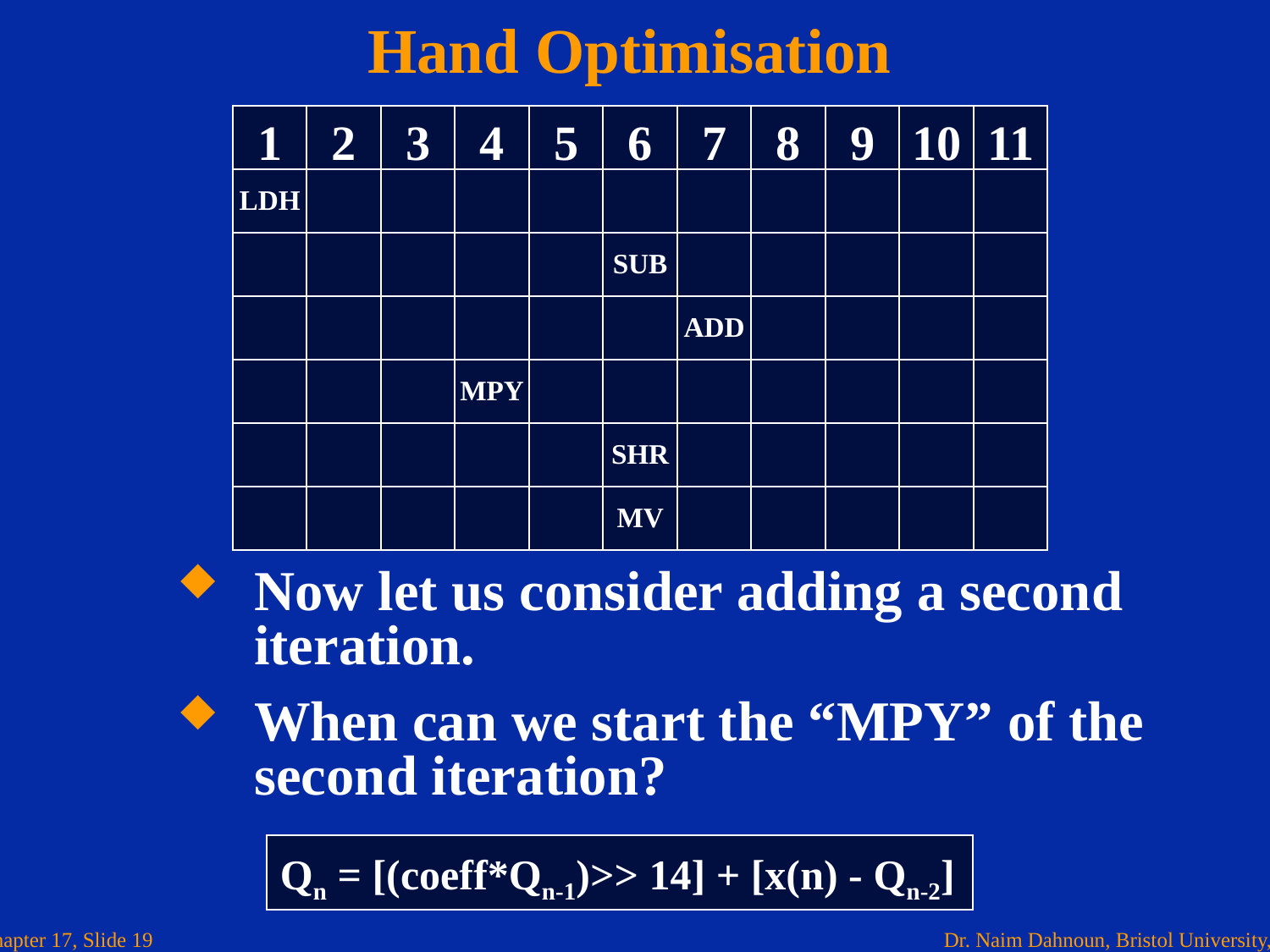

# Hand Optimisation

1
2
3
4
5
6
7
8
9
10
11
LDH
SUB
ADD
MPY
SHR
MV
Now let us consider adding a second iteration.
When can we start the “MPY” of the second iteration?

	Qn = [(coeff*Qn-1)>> 14] + [x(n) - Qn-2]